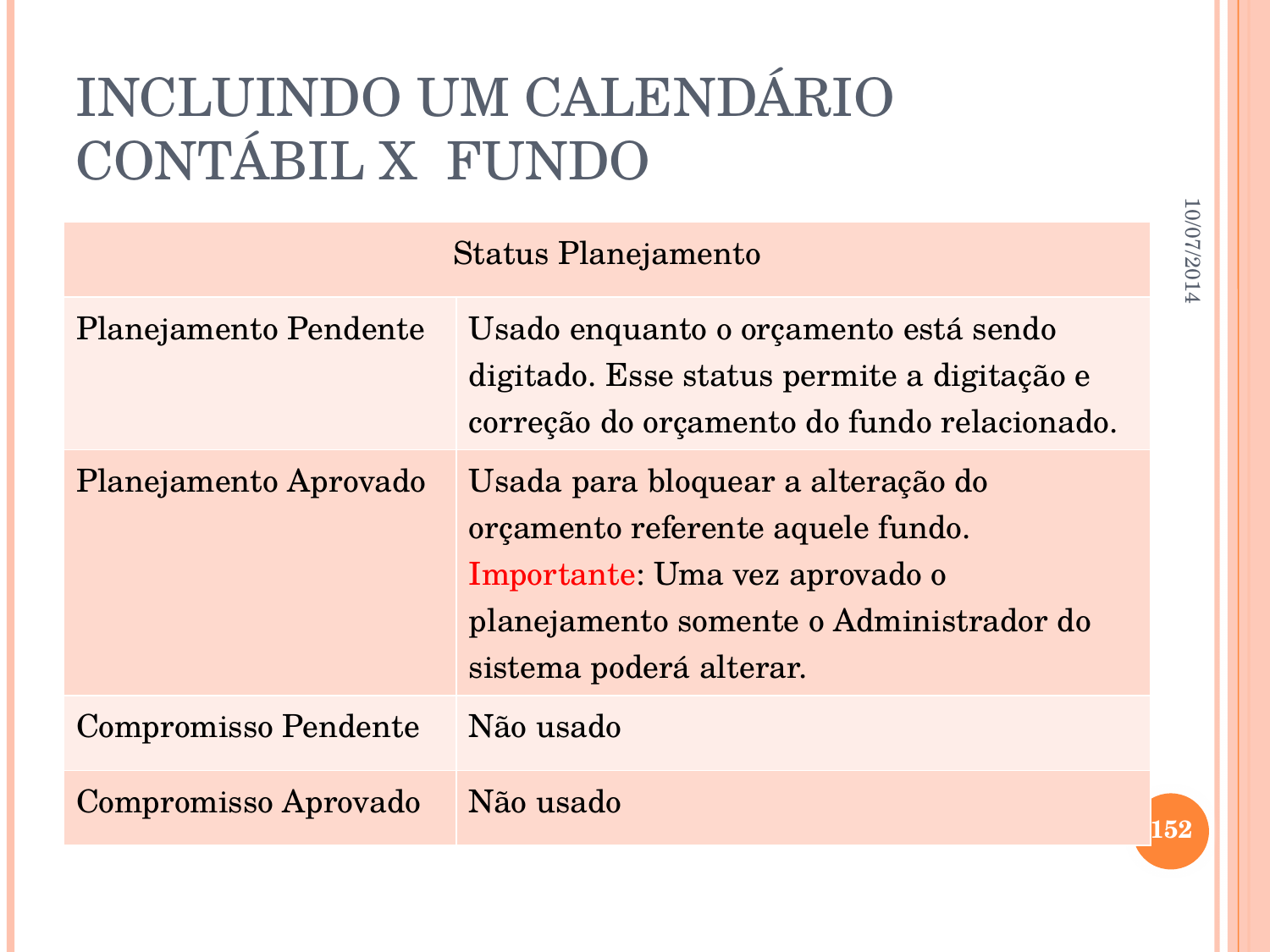

# Incluindo um calendário contábil x  fundo
10/07/2014
| Status Planejamento |  |
| --- | --- |
| Planejamento Pendente | Usado enquanto o orçamento está sendo digitado. Esse status permite a digitação e correção do orçamento do fundo relacionado. |
| Planejamento Aprovado | Usada para bloquear a alteração do orçamento referente aquele fundo. Importante: Uma vez aprovado o planejamento somente o Administrador do sistema poderá alterar. |
| Compromisso Pendente | Não usado |
| Compromisso Aprovado | Não usado |
152